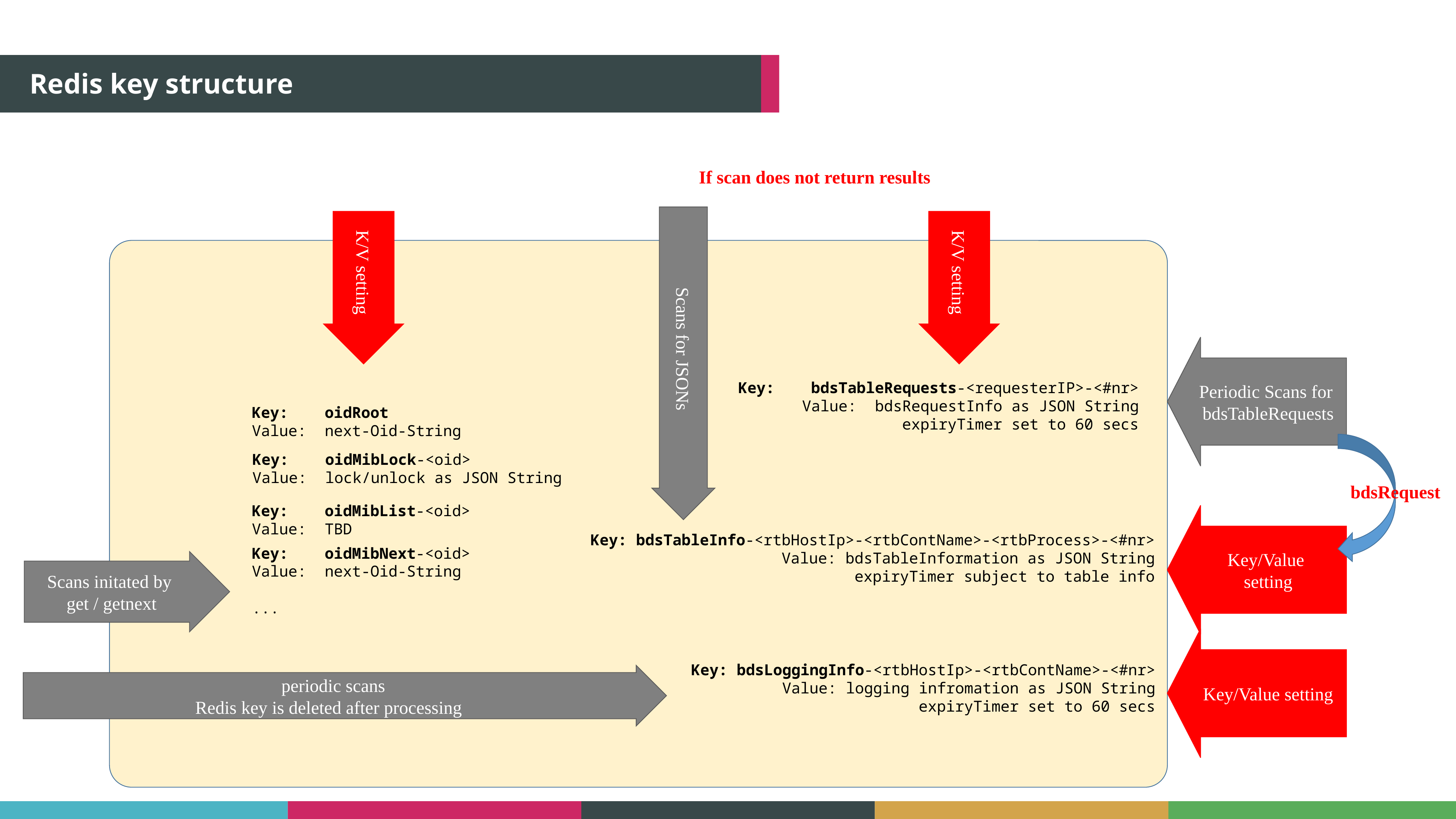

Redis key structure
If scan does not return results

K/V setting
K/V setting
Scans for JSONs
Periodic Scans for
bdsTableRequests
Key:    bdsTableRequests-<requesterIP>-<#nr>
Value:  bdsRequestInfo as JSON String
expiryTimer set to 60 secs

Key:    oidRoot
Value:  next-Oid-String

Key:    oidMibLock-<oid>
Value:  lock/unlock as JSON String
bdsRequest
Key:    oidMibList-<oid>
Value:  TBD
Key/Value
setting
Key: bdsTableInfo-<rtbHostIp>-<rtbContName>-<rtbProcess>-<#nr>
Value: bdsTableInformation as JSON String
expiryTimer subject to table info
Key:    oidMibNext-<oid>
Value:  next-Oid-String

...
Scans initated by
get / getnext
Key/Value setting
Key: bdsLoggingInfo-<rtbHostIp>-<rtbContName>-<#nr>
Value: logging infromation as JSON String
expiryTimer set to 60 secs
periodic scans
Redis key is deleted after processing